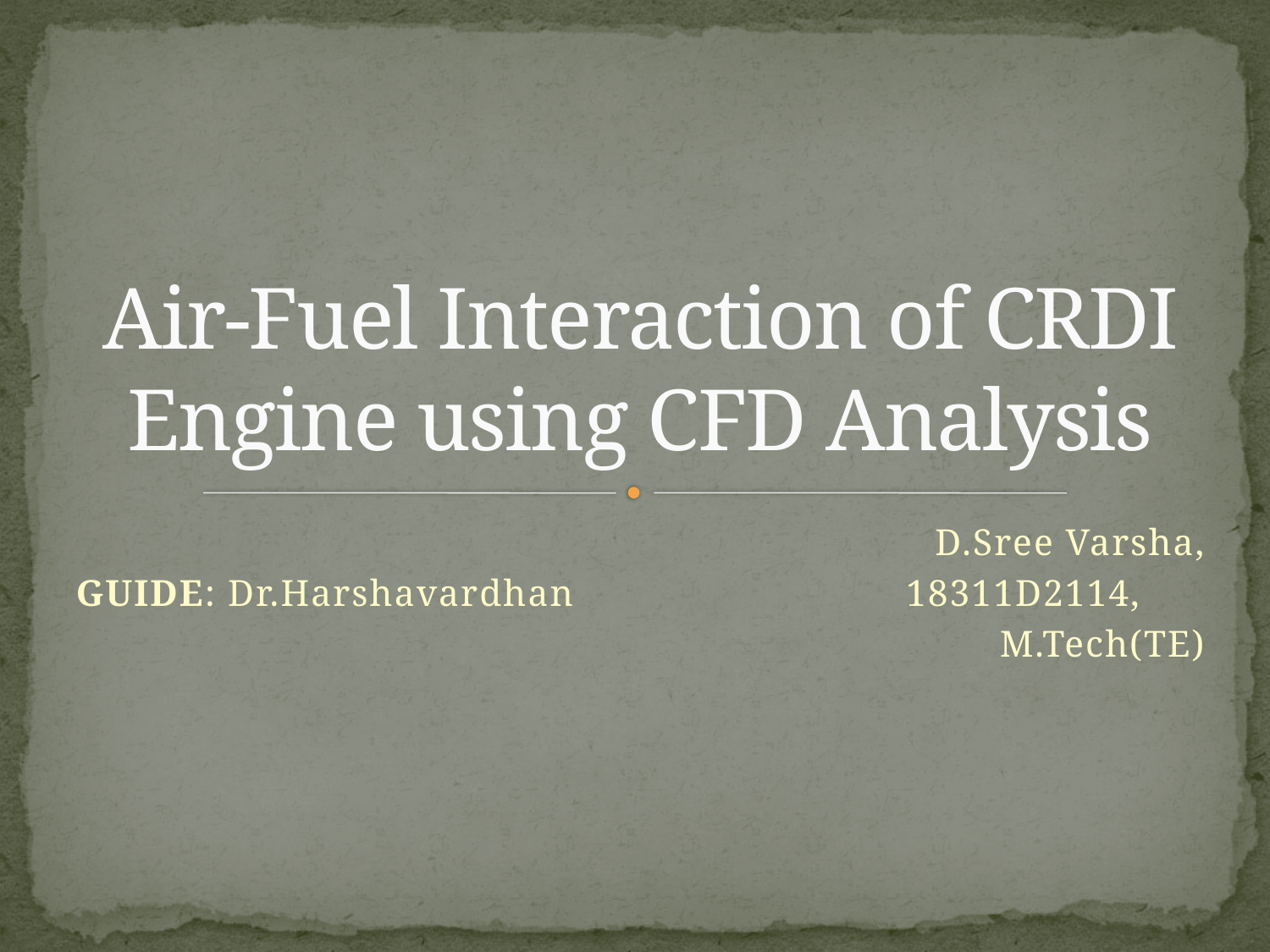

# Air-Fuel Interaction of CRDI Engine using CFD Analysis
D.Sree Varsha,
GUIDE: Dr.Harshavardhan                              18311D2114,
M.Tech(TE)